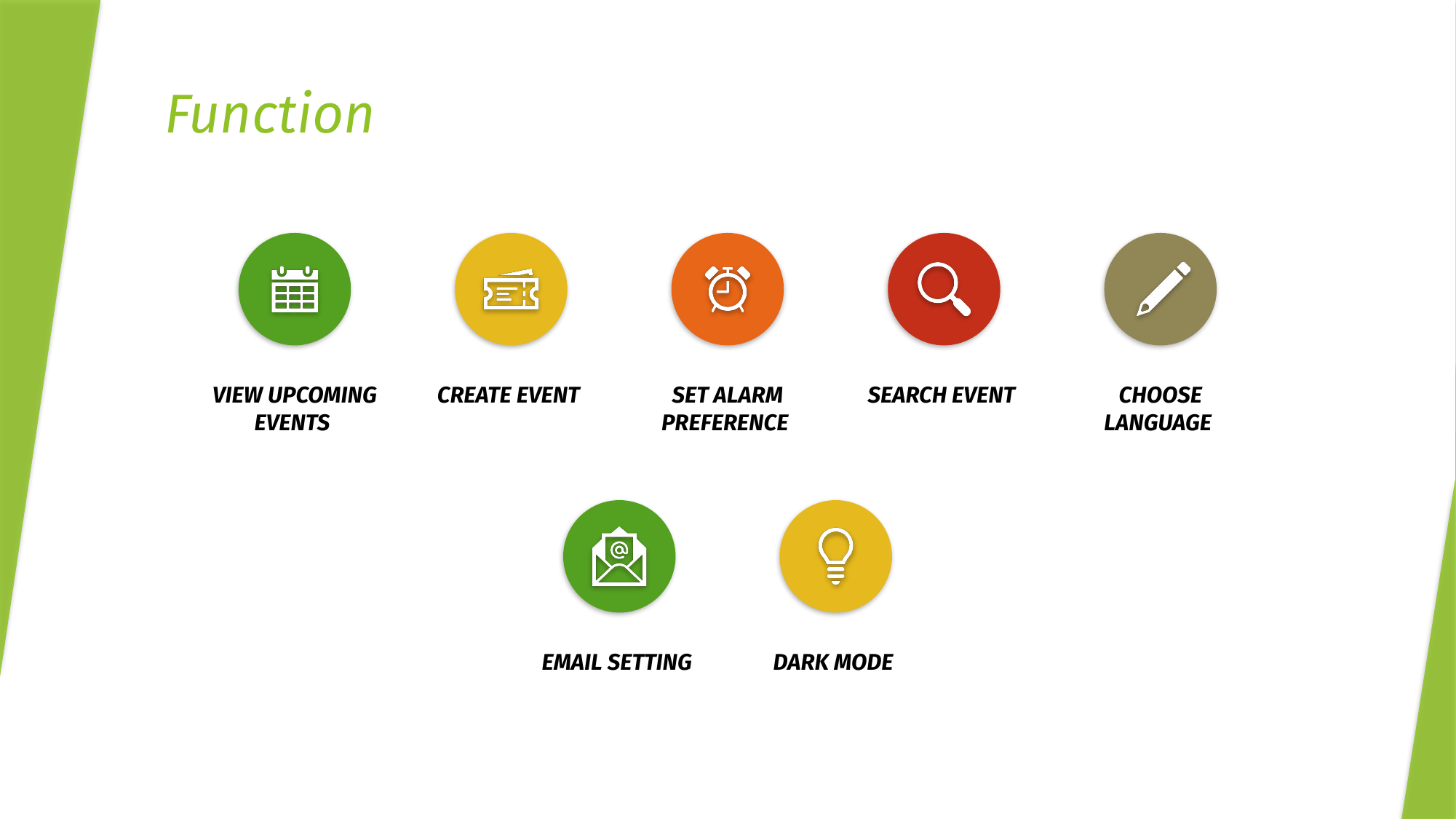

# Function
View Upcoming Events
Create Event
Set Alarm Preference
Search Event
Choose Language
Email Setting
Dark Mode